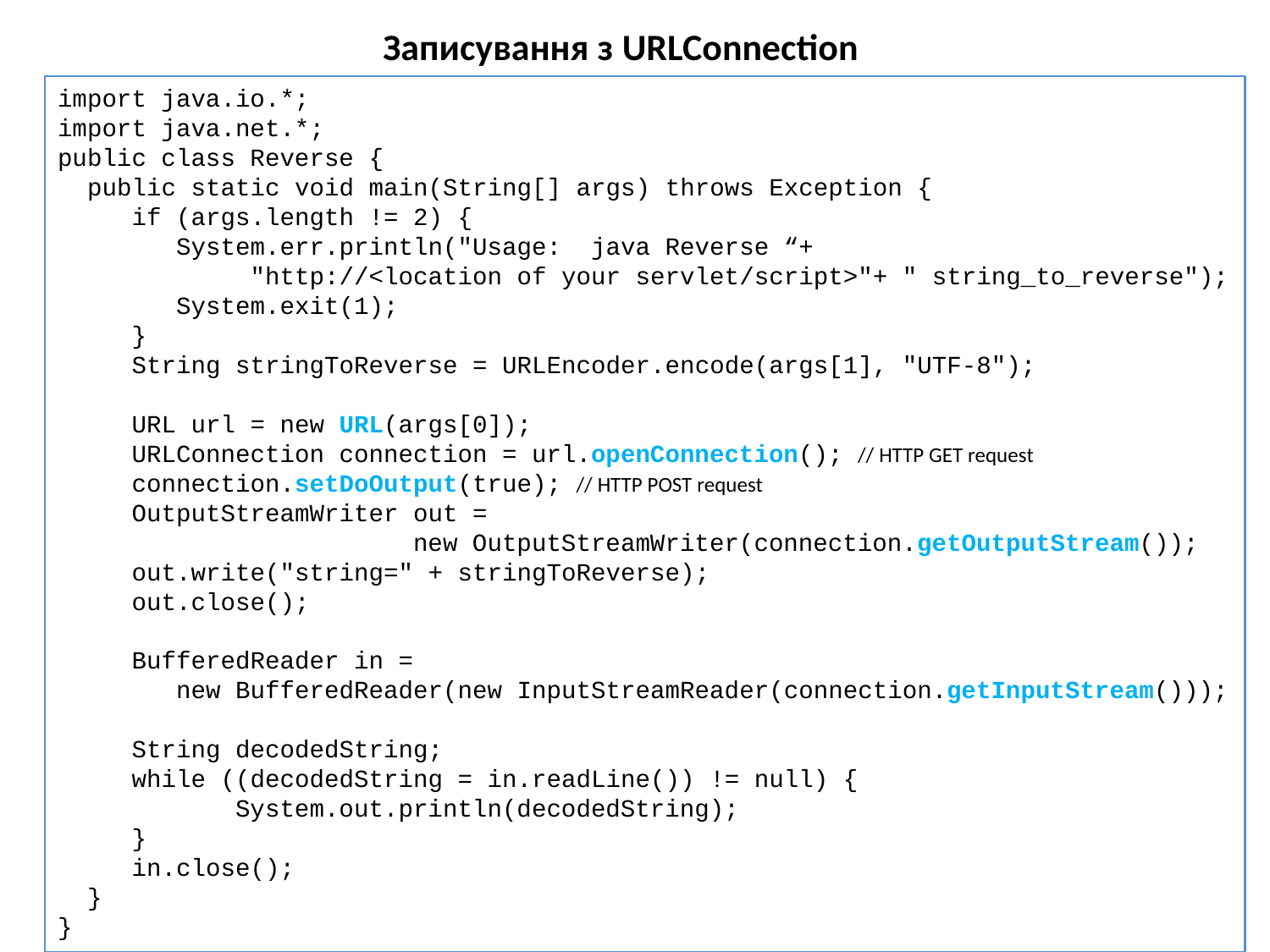

# Записування з URLConnection
import java.io.*;
import java.net.*;
public class Reverse {
  public static void main(String[] args) throws Exception {
     if (args.length != 2) {
        System.err.println("Usage:  java Reverse “+
             "http://<location of your servlet/script>"+ " string_to_reverse");
        System.exit(1);
     }
     String stringToReverse = URLEncoder.encode(args[1], "UTF-8");

     URL url = new URL(args[0]);
     URLConnection connection = url.openConnection(); // HTTP GET request
     connection.setDoOutput(true); // HTTP POST request
     OutputStreamWriter out =
                        new OutputStreamWriter(connection.getOutputStream());
     out.write("string=" + stringToReverse);
     out.close();

     BufferedReader in =
        new BufferedReader(new InputStreamReader(connection.getInputStream()));

     String decodedString;
     while ((decodedString = in.readLine()) != null) {
            System.out.println(decodedString);
     }
     in.close();
  }
}